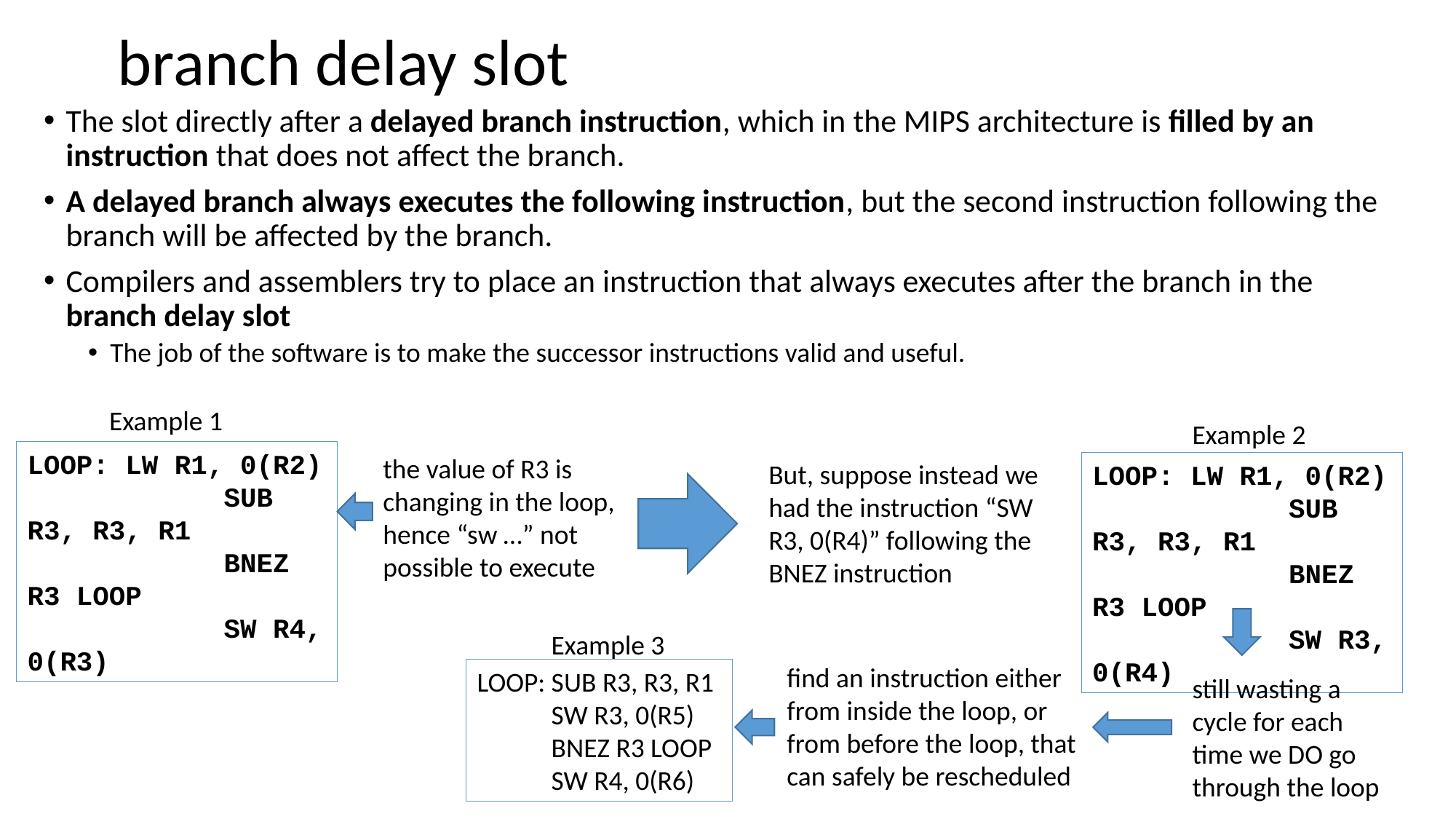

# branch delay slot
The slot directly after a delayed branch instruction, which in the MIPS architecture is filled by an instruction that does not affect the branch.
A delayed branch always executes the following instruction, but the second instruction following the branch will be affected by the branch.
Compilers and assemblers try to place an instruction that always executes after the branch in the branch delay slot
The job of the software is to make the successor instructions valid and useful.
Example 1
Example 2
LOOP: LW R1, 0(R2)
            SUB R3, R3, R1
            BNEZ R3 LOOP
            SW R4, 0(R3)
the value of R3 is changing in the loop, hence “sw …” not possible to execute
But, suppose instead we had the instruction “SW R3, 0(R4)” following the BNEZ instruction
LOOP: LW R1, 0(R2)
            SUB R3, R3, R1
            BNEZ R3 LOOP
            SW R3, 0(R4)

Example 3
find an instruction either from inside the loop, or from before the loop, that can safely be rescheduled
LOOP: SUB R3, R3, R1
            SW R3, 0(R5)
            BNEZ R3 LOOP
            SW R4, 0(R6)
still wasting a cycle for each time we DO go through the loop